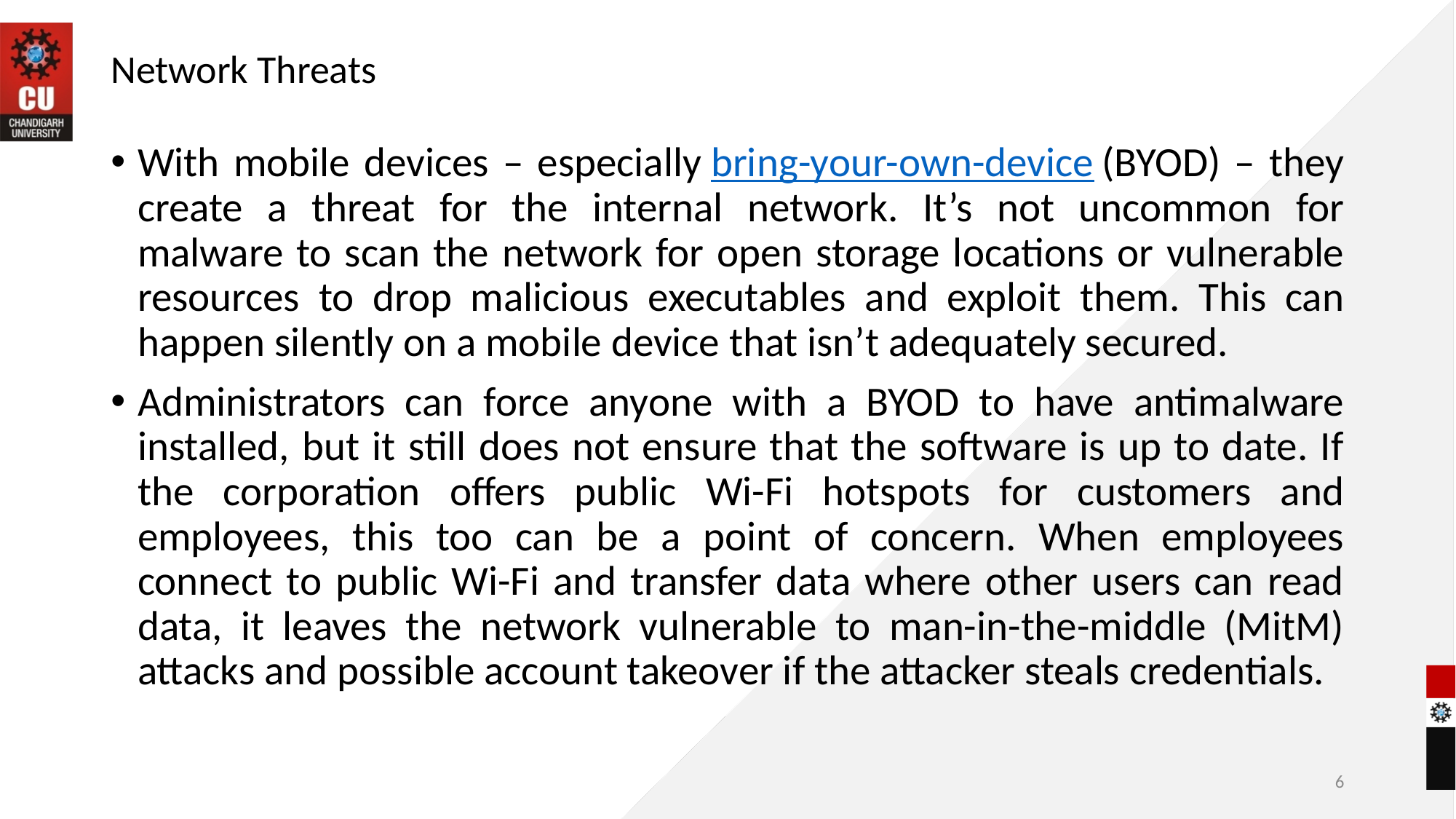

# Network Threats
With mobile devices – especially bring-your-own-device (BYOD) – they create a threat for the internal network. It’s not uncommon for malware to scan the network for open storage locations or vulnerable resources to drop malicious executables and exploit them. This can happen silently on a mobile device that isn’t adequately secured.
Administrators can force anyone with a BYOD to have antimalware installed, but it still does not ensure that the software is up to date. If the corporation offers public Wi-Fi hotspots for customers and employees, this too can be a point of concern. When employees connect to public Wi-Fi and transfer data where other users can read data, it leaves the network vulnerable to man-in-the-middle (MitM) attacks and possible account takeover if the attacker steals credentials.

6